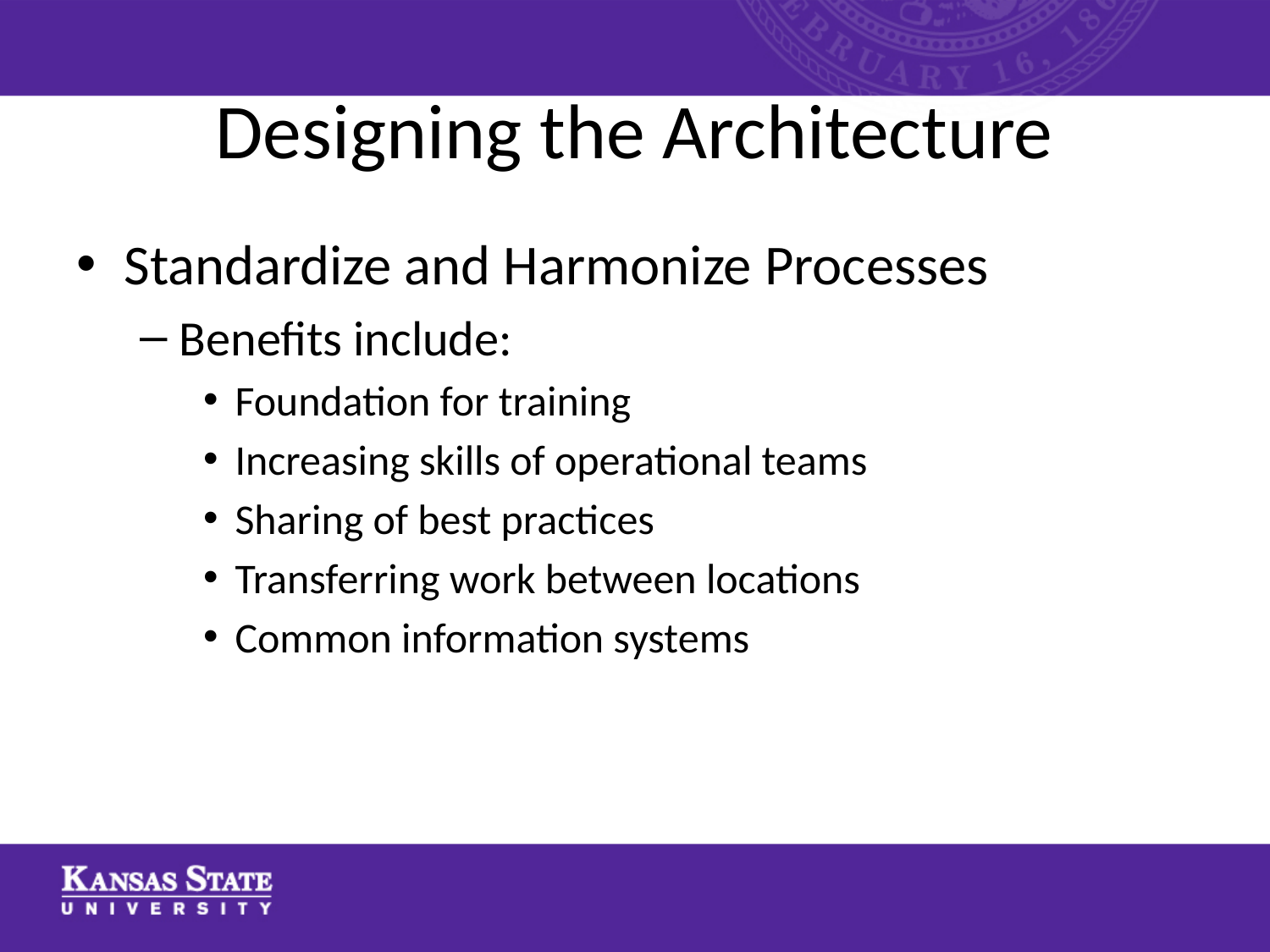

# Designing the Architecture
Standardize and Harmonize Processes
Benefits include:
Foundation for training
Increasing skills of operational teams
Sharing of best practices
Transferring work between locations
Common information systems